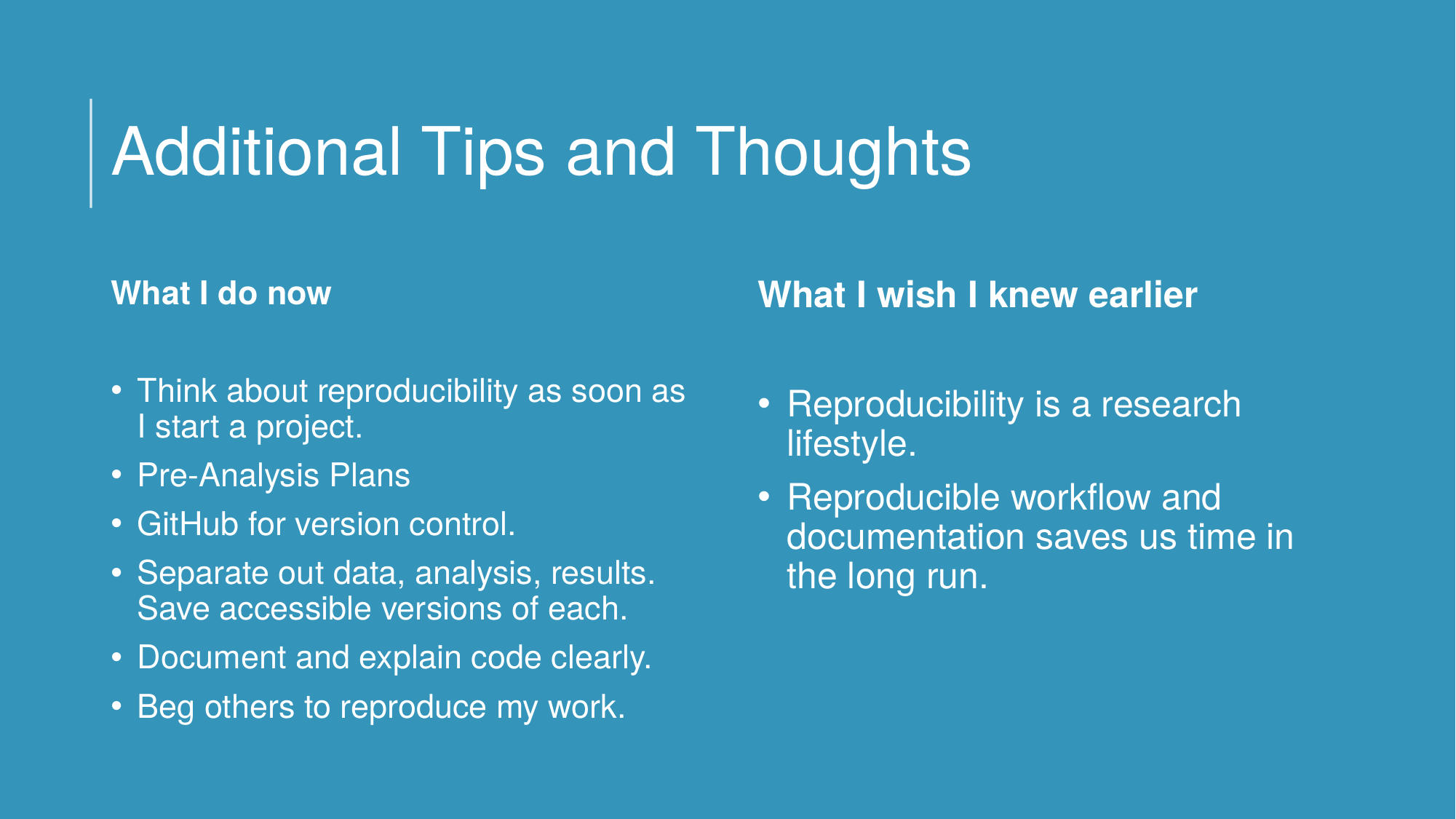

# Additional Tips and Thoughts
What I do now

Think about reproducibility as soon as I start a project.
Pre-Analysis Plans
GitHub for version control.
Separate out data, analysis, results.  Save accessible versions of each.
Document and explain code clearly.
Beg others to reproduce my work.

What I wish I knew earlier

Reproducibility is a research lifestyle.
Reproducible workflow and documentation saves us time in the long run.